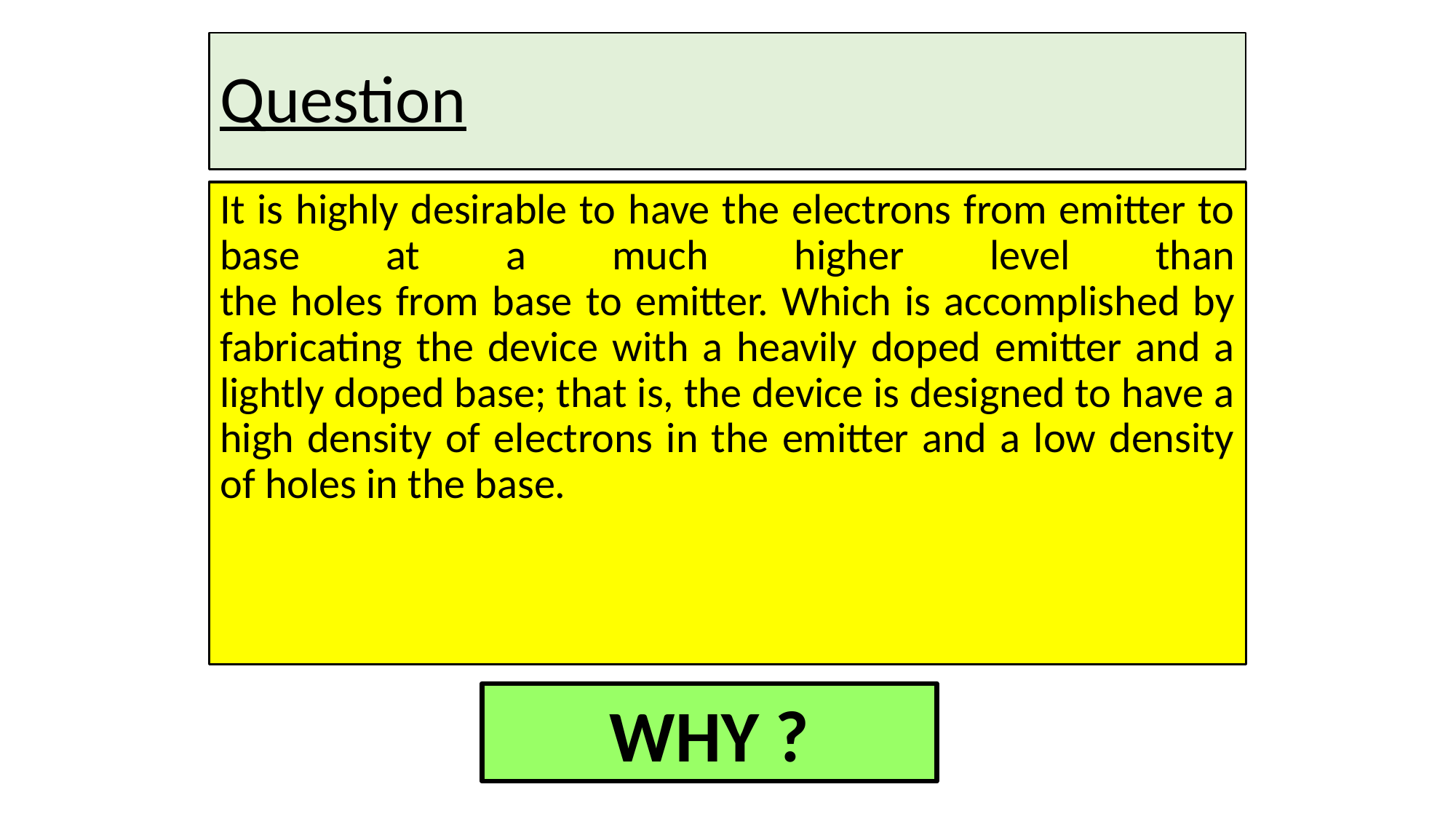

# Question
It is highly desirable to have the electrons from emitter to base at a much higher level than
the holes from base to emitter. Which is accomplished by fabricating the device with a heavily doped emitter and a lightly doped base; that is, the device is designed to have a high density of electrons in the emitter and a low density of holes in the base.
WHY ?